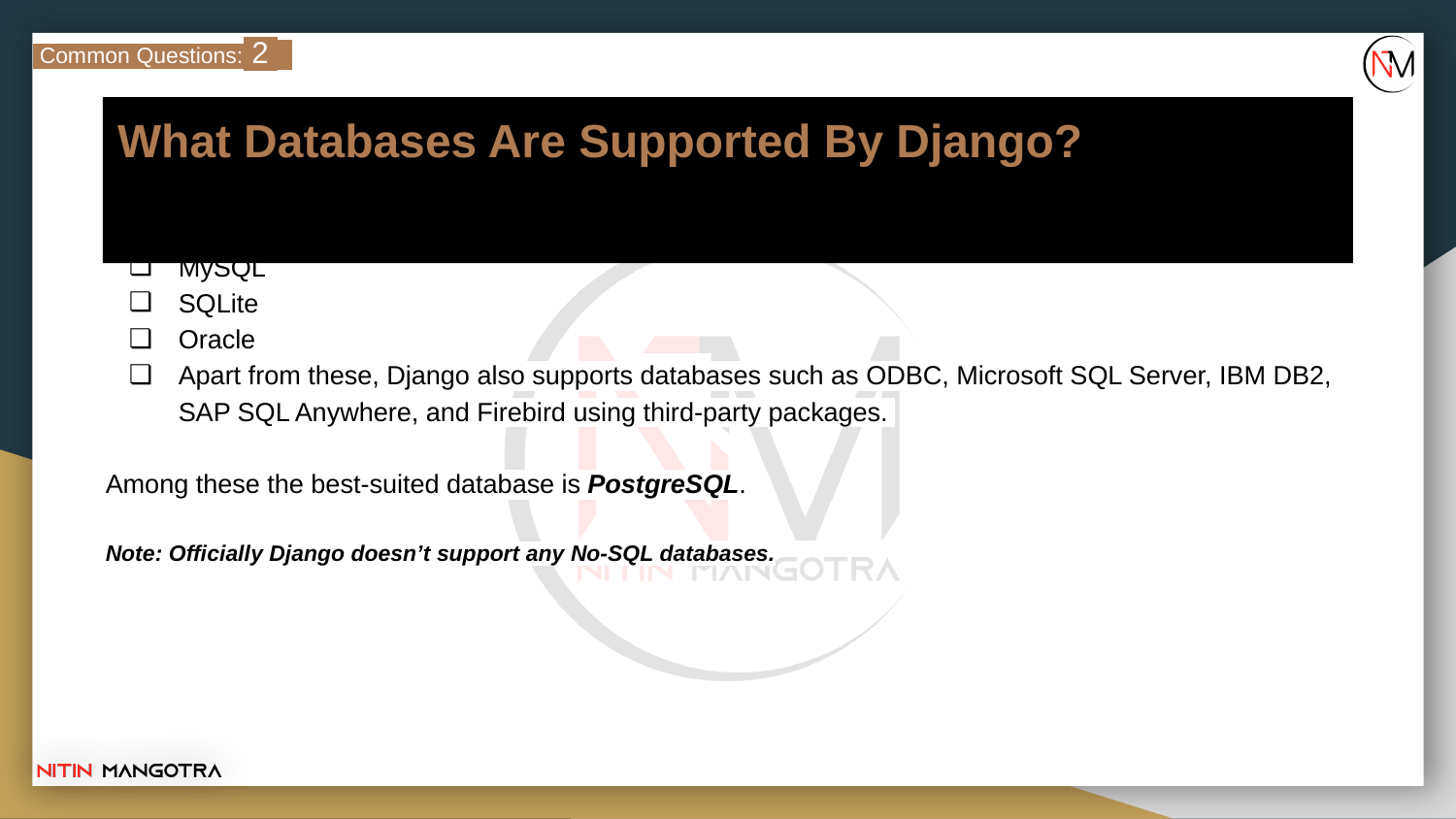

Common Questions: 2
# What Databases Are Supported By Django?
PostgreSQL
MySQL
SQLite
Oracle
Apart from these, Django also supports databases such as ODBC, Microsoft SQL Server, IBM DB2, SAP SQL Anywhere, and Firebird using third-party packages.

Among these the best-suited database is PostgreSQL.

Note: Officially Django doesn’t support any No-SQL databases.